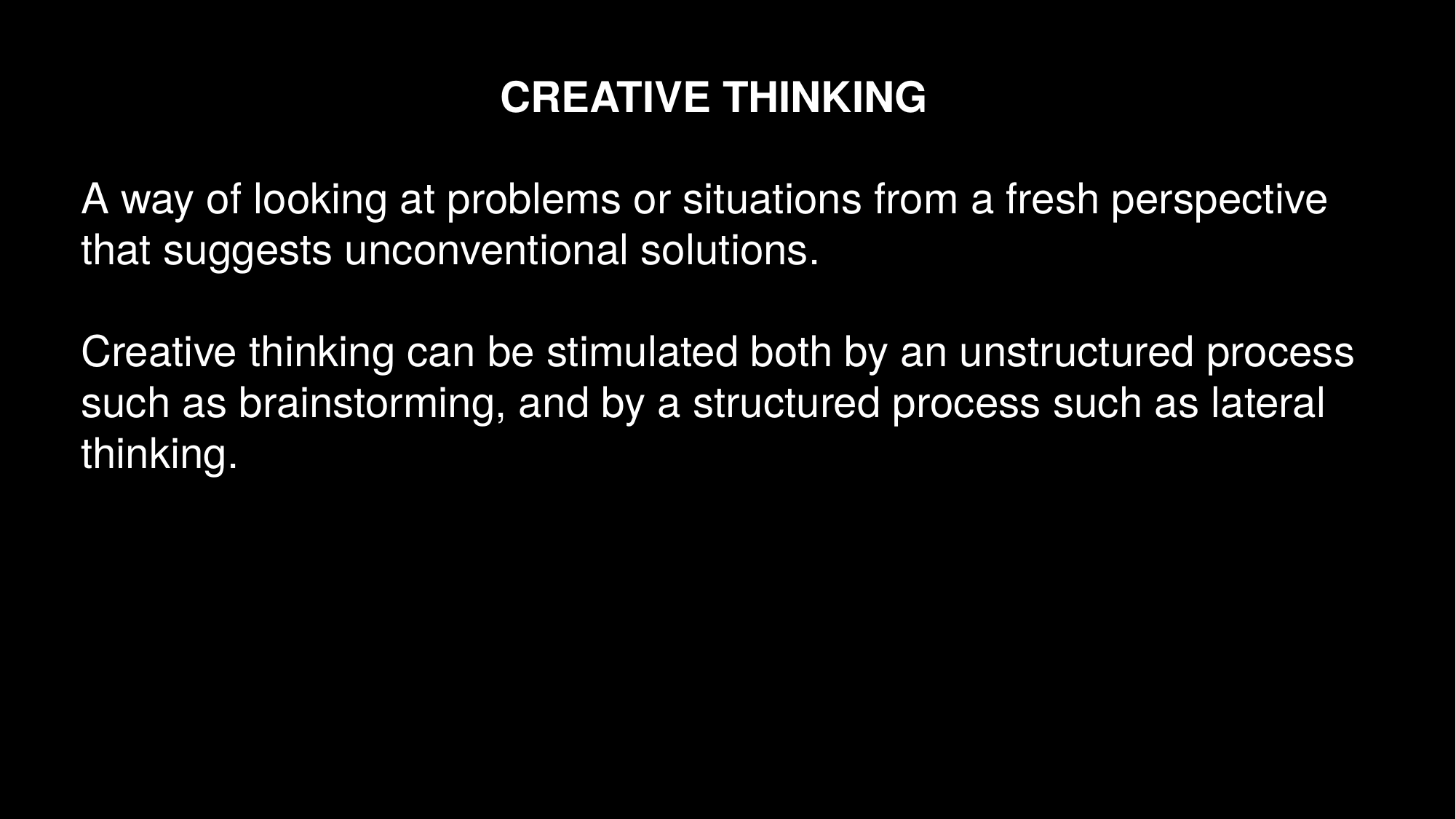

CREATIVE THINKING

A way of looking at problems or situations from a fresh perspective that suggests unconventional solutions.

Creative thinking can be stimulated both by an unstructured process such as brainstorming, and by a structured process such as lateral thinking.